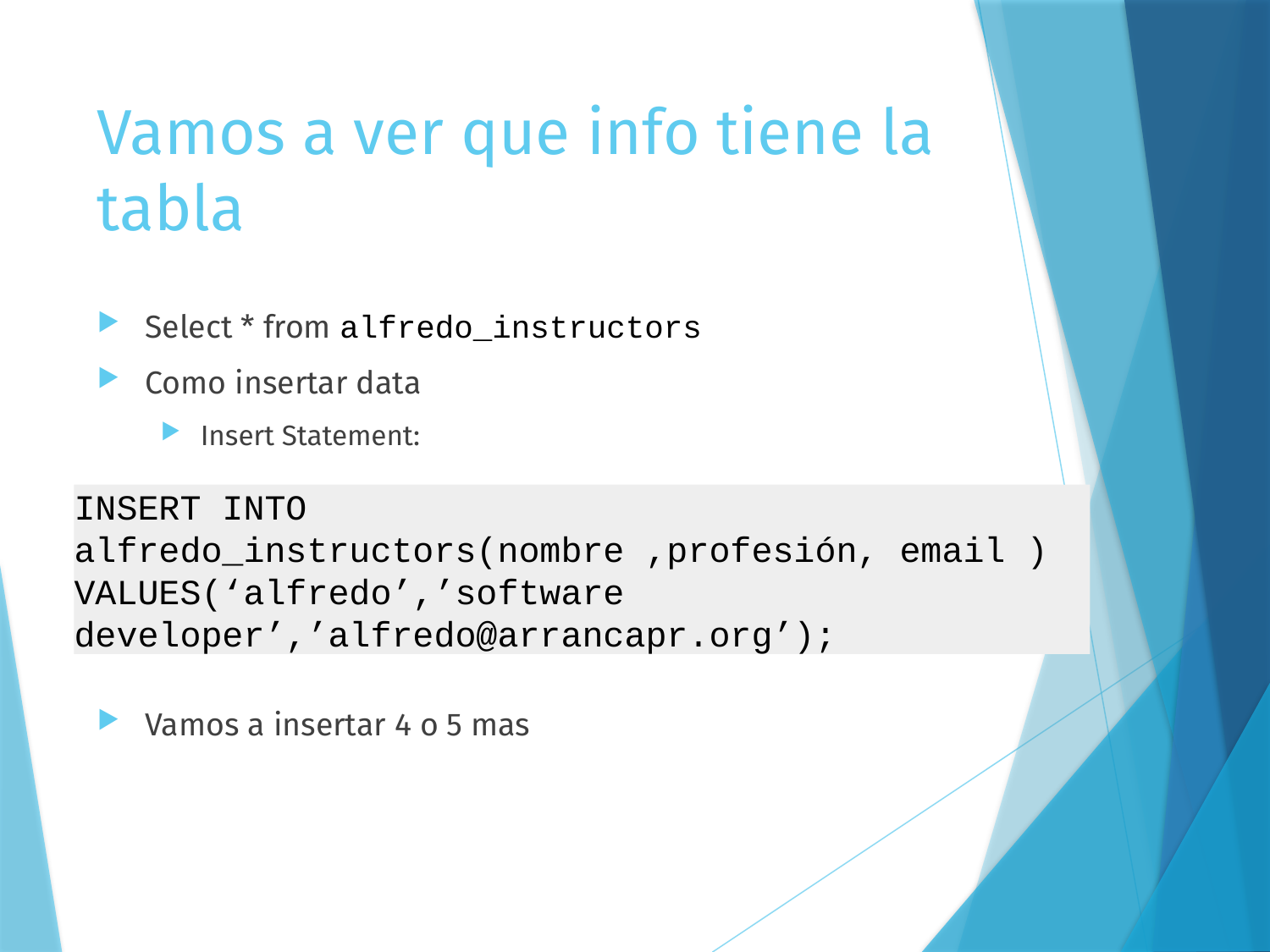

# Vamos a ver que info tiene la tabla
Select * from alfredo_instructors
Como insertar data
Insert Statement:

Vamos a insertar 4 o 5 mas
INSERT INTO alfredo_instructors(nombre ,profesión, email )
VALUES(‘alfredo’,’software developer’,’alfredo@arrancapr.org’);